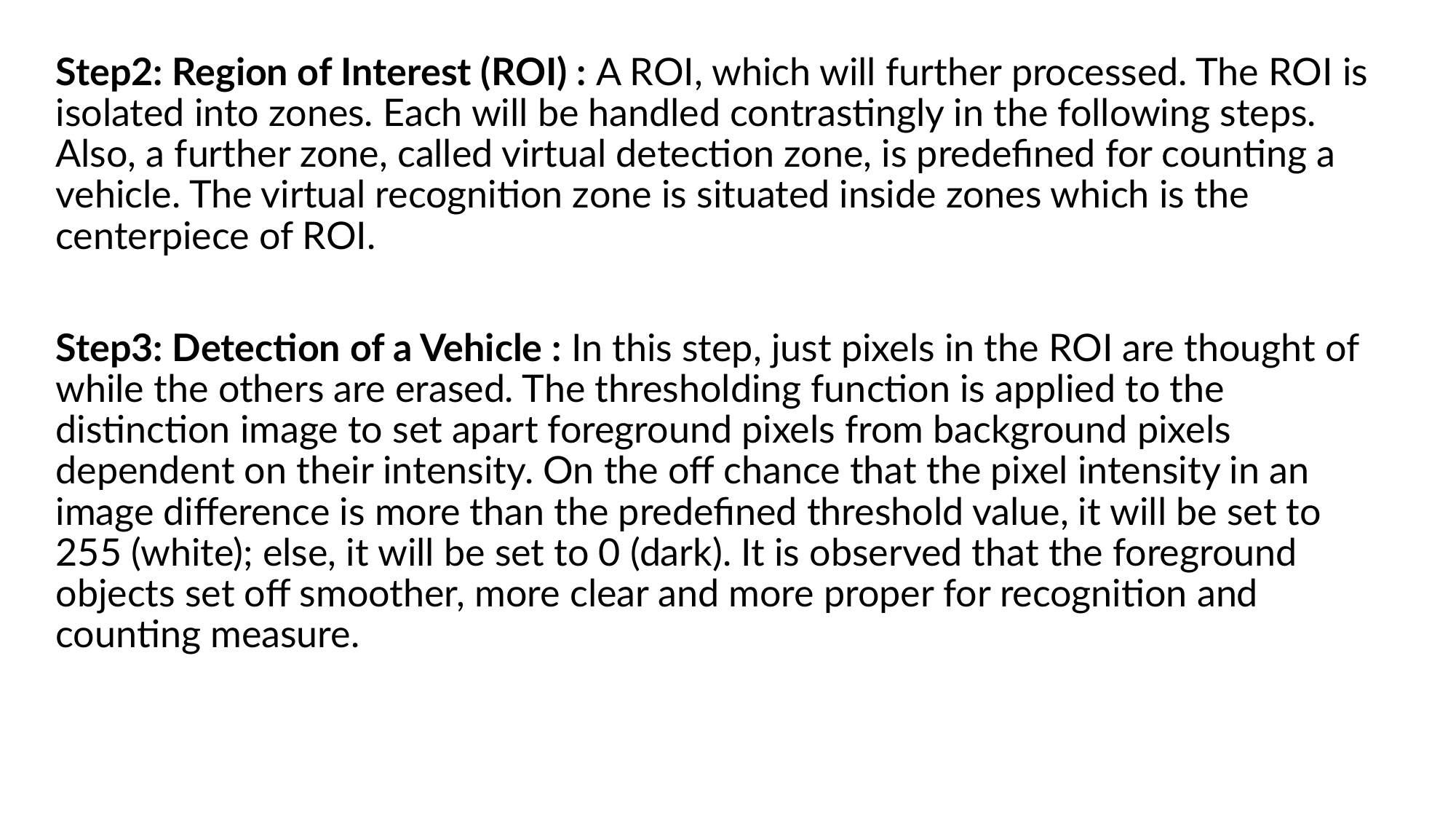

Step2: Region of Interest (ROI) : A ROI, which will further processed. The ROI is isolated into zones. Each will be handled contrastingly in the following steps. Also, a further zone, called virtual detection zone, is predefined for counting a vehicle. The virtual recognition zone is situated inside zones which is the centerpiece of ROI.

Step3: Detection of a Vehicle : In this step, just pixels in the ROI are thought of while the others are erased. The thresholding function is applied to the distinction image to set apart foreground pixels from background pixels dependent on their intensity. On the off chance that the pixel intensity in an image difference is more than the predefined threshold value, it will be set to 255 (white); else, it will be set to 0 (dark). It is observed that the foreground objects set off smoother, more clear and more proper for recognition and counting measure.